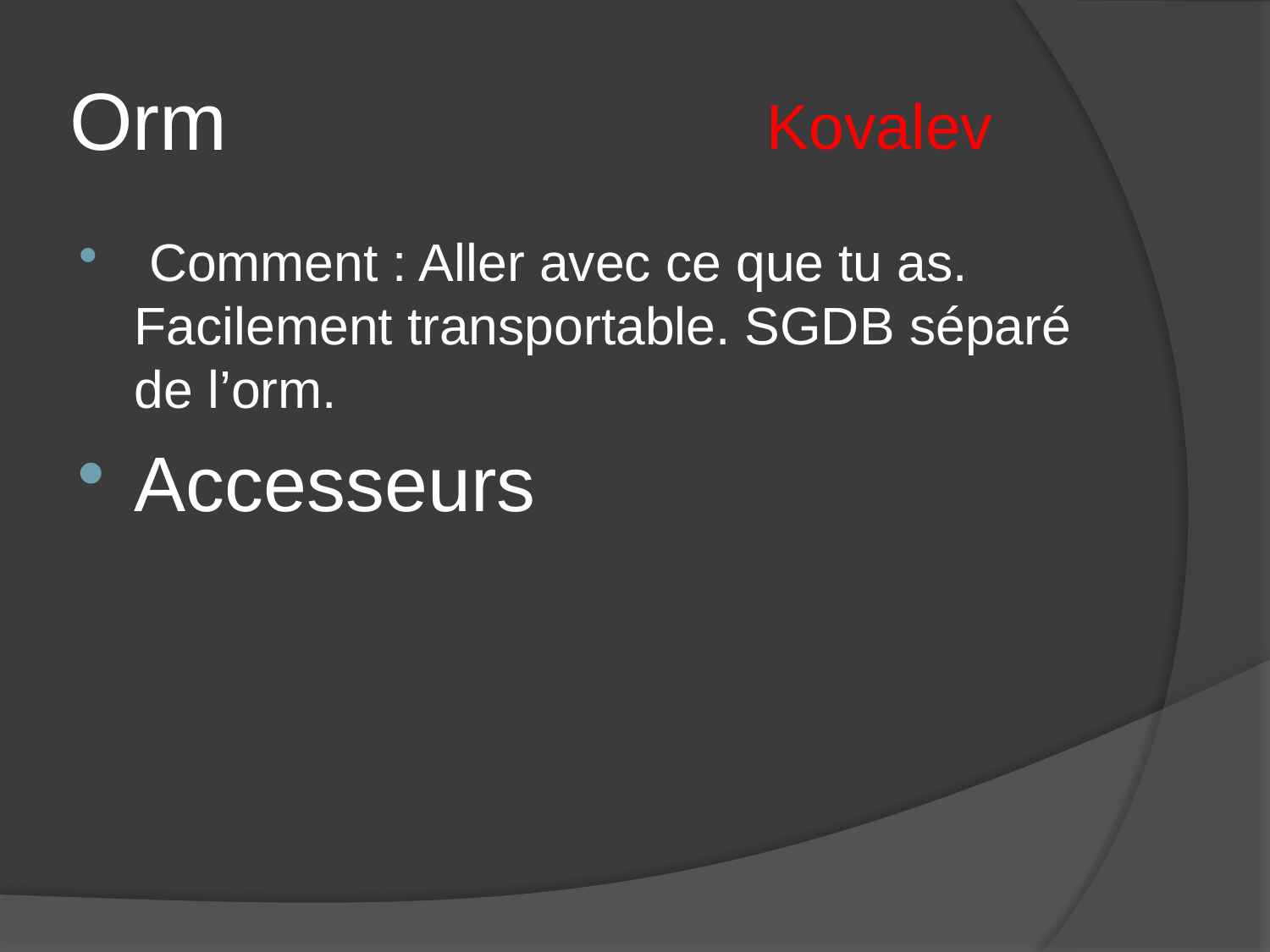

# Orm
Kovalev
 Comment : Aller avec ce que tu as. Facilement transportable. SGDB séparé de l’orm.
Accesseurs